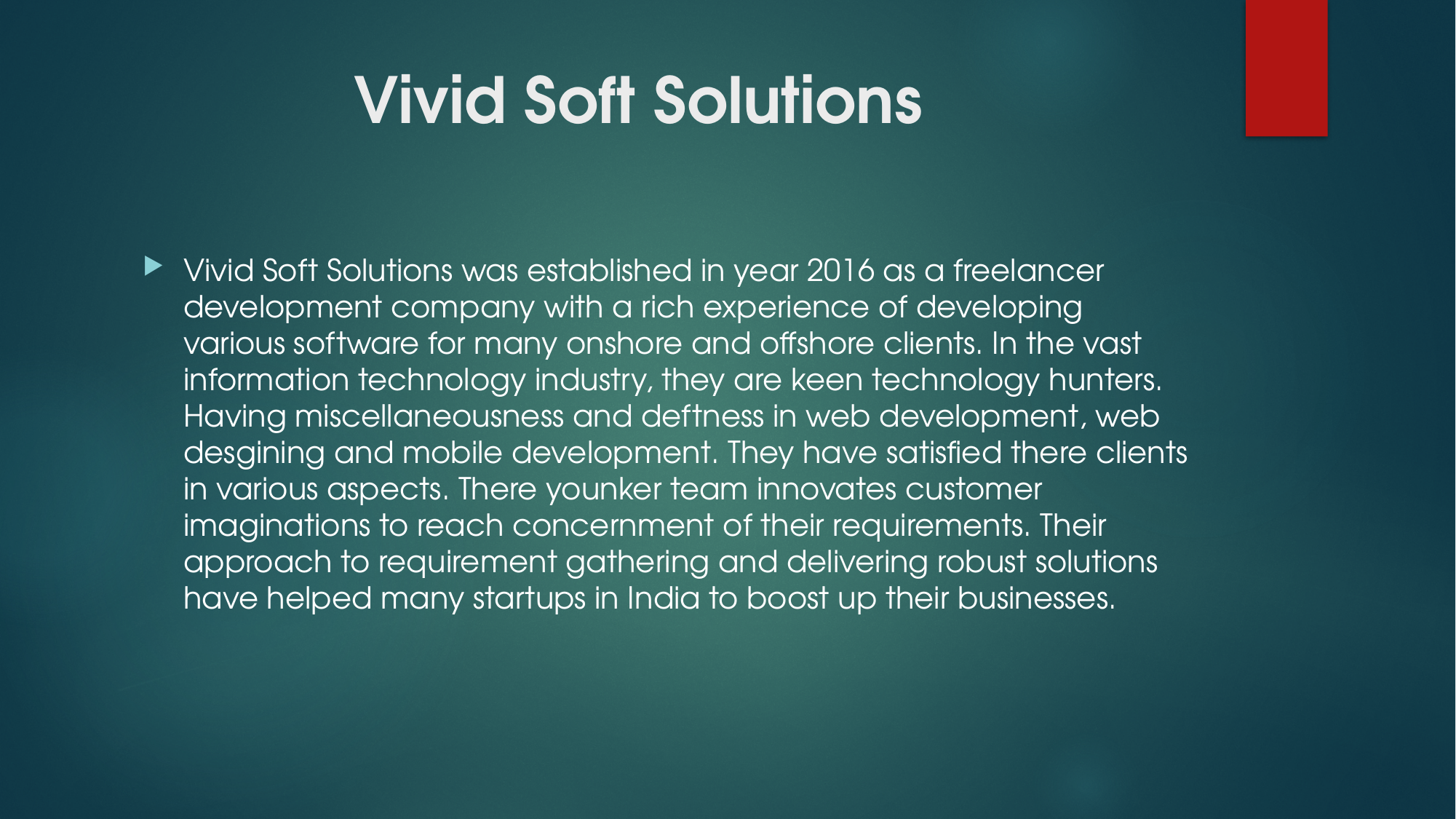

# Vivid Soft Solutions
Vivid Soft Solutions was established in year 2016 as a freelancer development company with a rich experience of developing various software for many onshore and offshore clients. In the vast information technology industry, they are keen technology hunters. Having miscellaneousness and deftness in web development, web desgining and mobile development. They have satisfied there clients in various aspects. There younker team innovates customer imaginations to reach concernment of their requirements. Their approach to requirement gathering and delivering robust solutions have helped many startups in India to boost up their businesses.